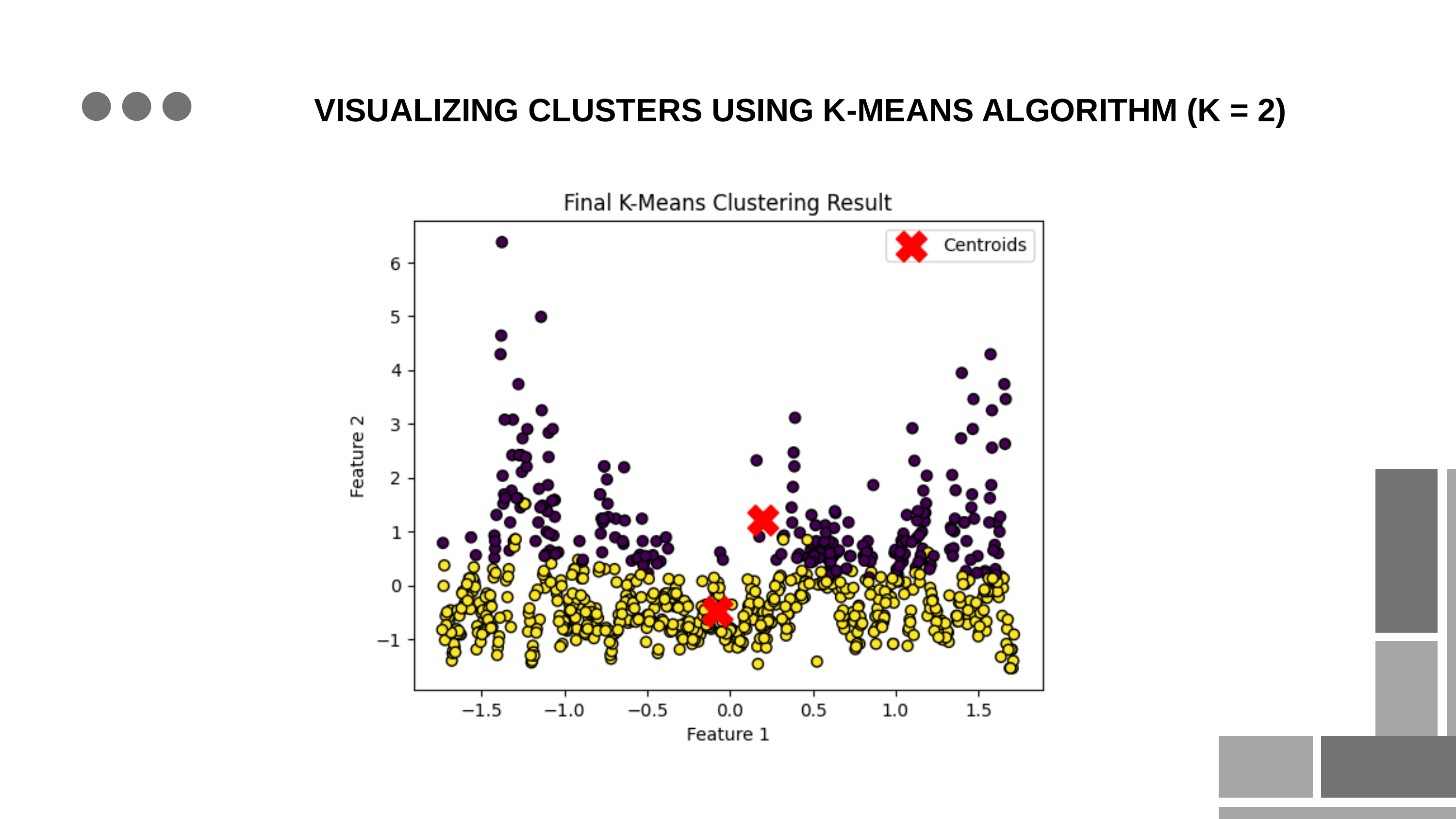

VISUALIZING CLUSTERS USING K-MEANS ALGORITHM (K = 2)